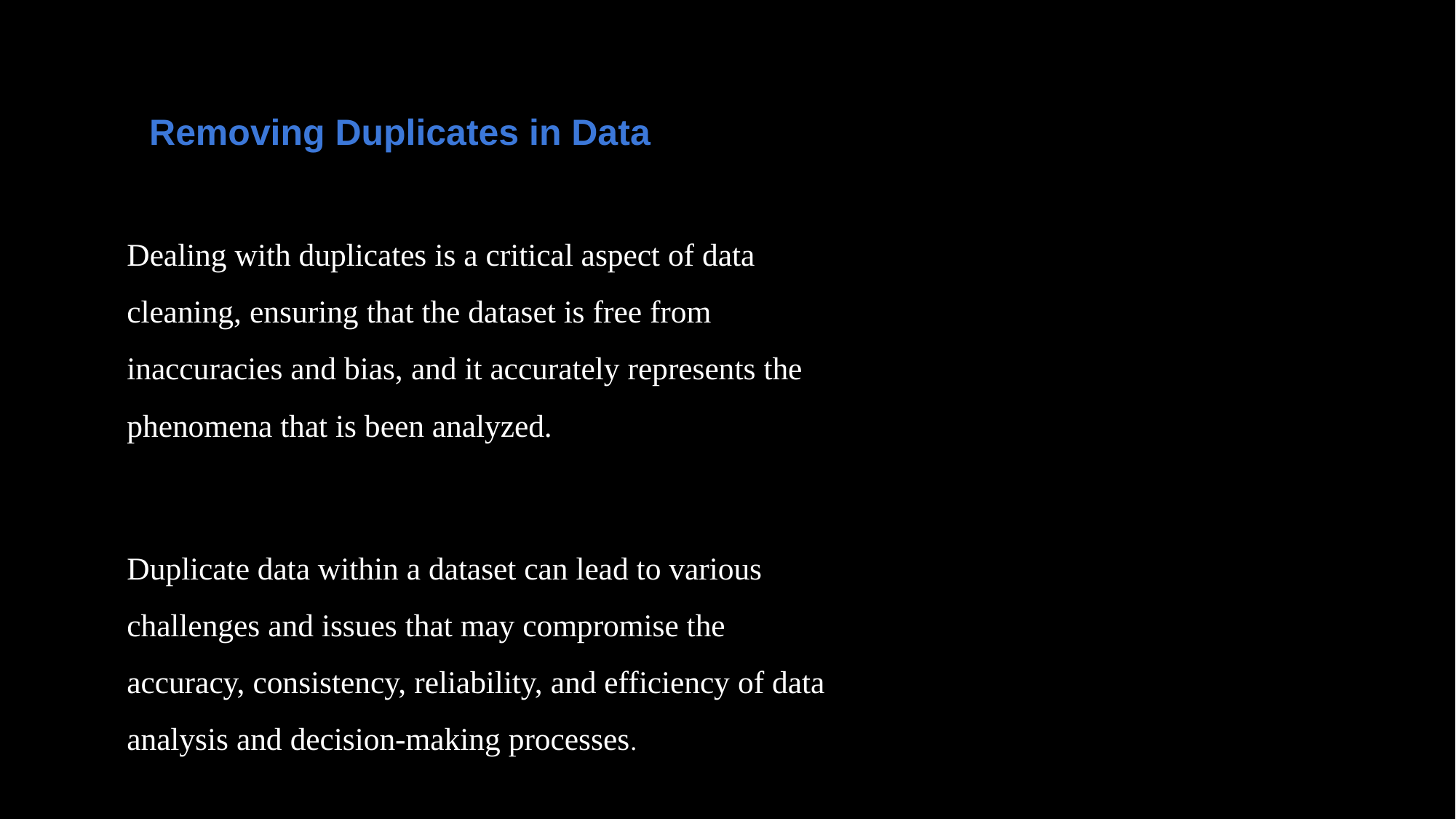

# Removing Duplicates in Data

Dealing with duplicates is a critical aspect of data cleaning, ensuring that the dataset is free from inaccuracies and bias, and it accurately represents the phenomena that is been analyzed.

Duplicate data within a dataset can lead to various challenges and issues that may compromise the accuracy, consistency, reliability, and efficiency of data analysis and decision-making processes.